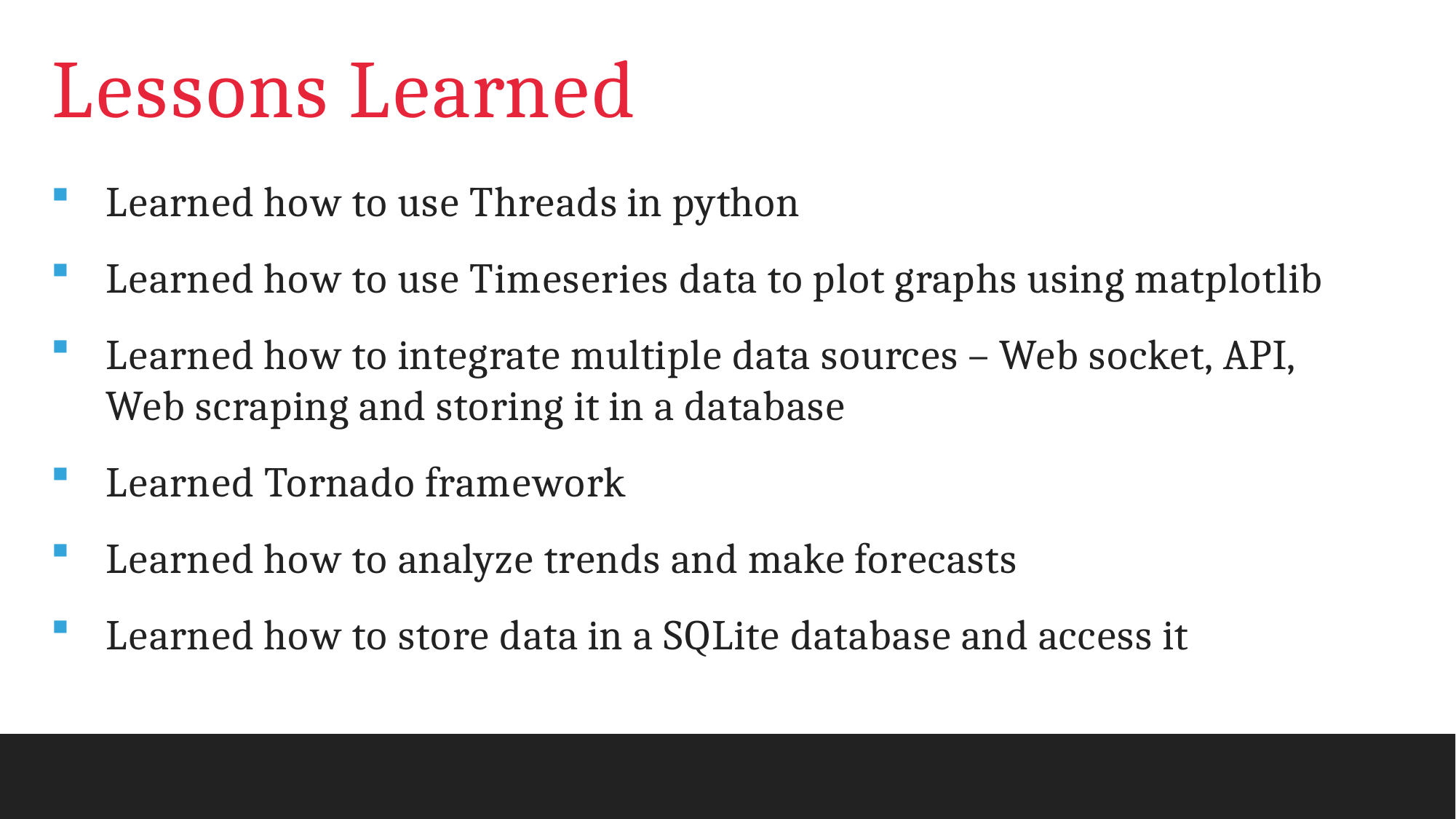

# Lessons Learned
Learned how to use Threads in python

Learned how to use Timeseries data to plot graphs using matplotlib

Learned how to integrate multiple data sources – Web socket, API, Web scraping and storing it in a database

Learned Tornado framework

Learned how to analyze trends and make forecasts

Learned how to store data in a SQLite database and access it